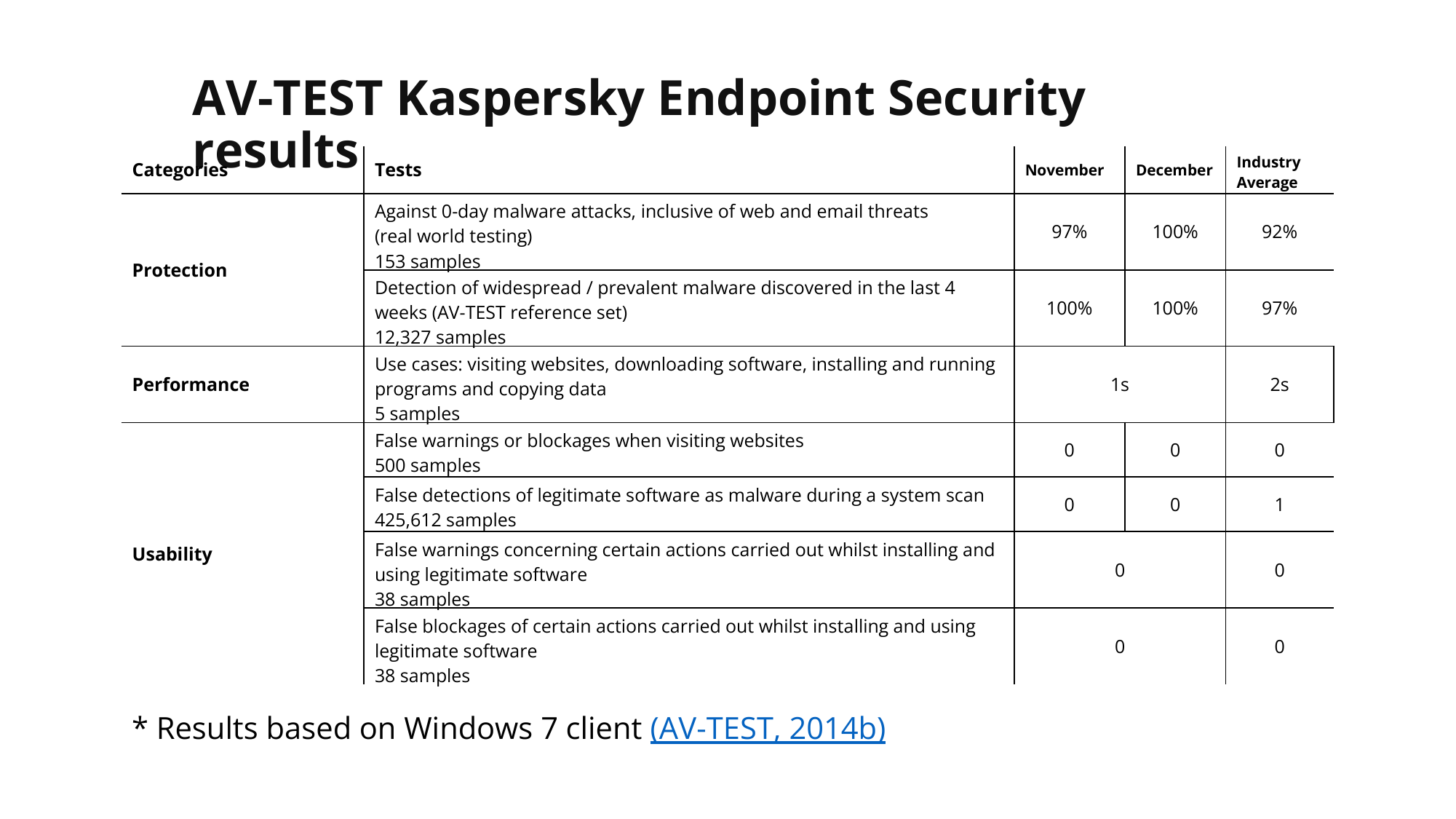

# AV-TEST Kaspersky Endpoint Security results
| Categories | Tests | November | December | Industry Average |
| --- | --- | --- | --- | --- |
| Protection | Against 0-day malware attacks, inclusive of web and email threats (real world testing) 153 samples | 97% | 100% | 92% |
|  | Detection of widespread / prevalent malware discovered in the last 4 weeks (AV-TEST reference set) 12,327 samples | 100% | 100% | 97% |
| Performance | Use cases: visiting websites, downloading software, installing and running programs and copying data 5 samples | 1s |  | 2s |
| Usability | False warnings or blockages when visiting websites 500 samples | 0 | 0 | 0 |
|  | False detections of legitimate software as malware during a system scan 425,612 samples | 0 | 0 | 1 |
|  | False warnings concerning certain actions carried out whilst installing and using legitimate software 38 samples | 0 |  | 0 |
|  | False blockages of certain actions carried out whilst installing and using legitimate software 38 samples | 0 |  | 0 |
* Results based on Windows 7 client (AV-TEST, 2014b)